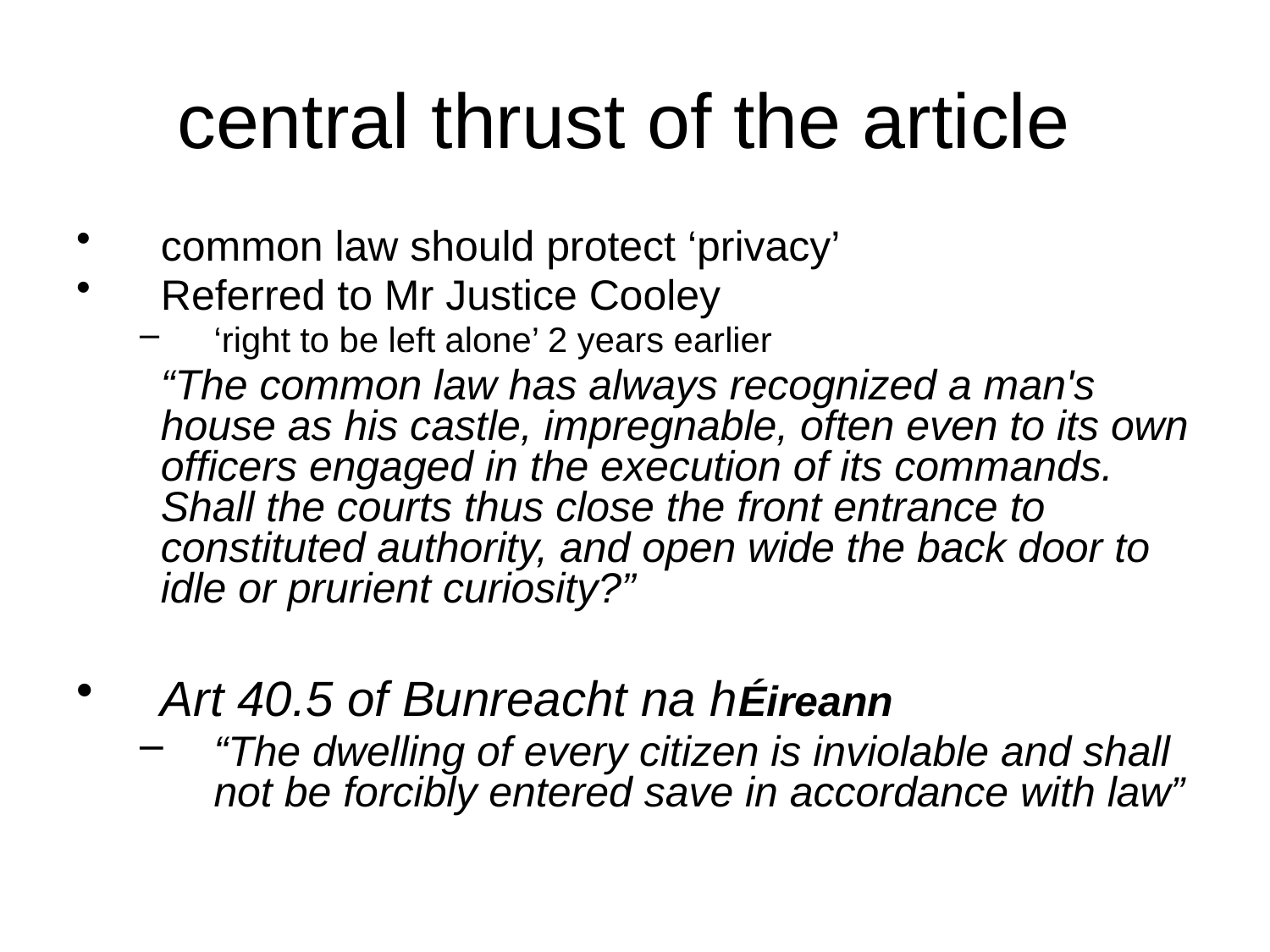

# central thrust of the article
common law should protect ‘privacy’
Referred to Mr Justice Cooley
‘right to be left alone’ 2 years earlier
	“The common law has always recognized a man's house as his castle, impregnable, often even to its own officers engaged in the execution of its commands. Shall the courts thus close the front entrance to constituted authority, and open wide the back door to idle or prurient curiosity?”

Art 40.5 of Bunreacht na hÉireann
“The dwelling of every citizen is inviolable and shall not be forcibly entered save in accordance with law”